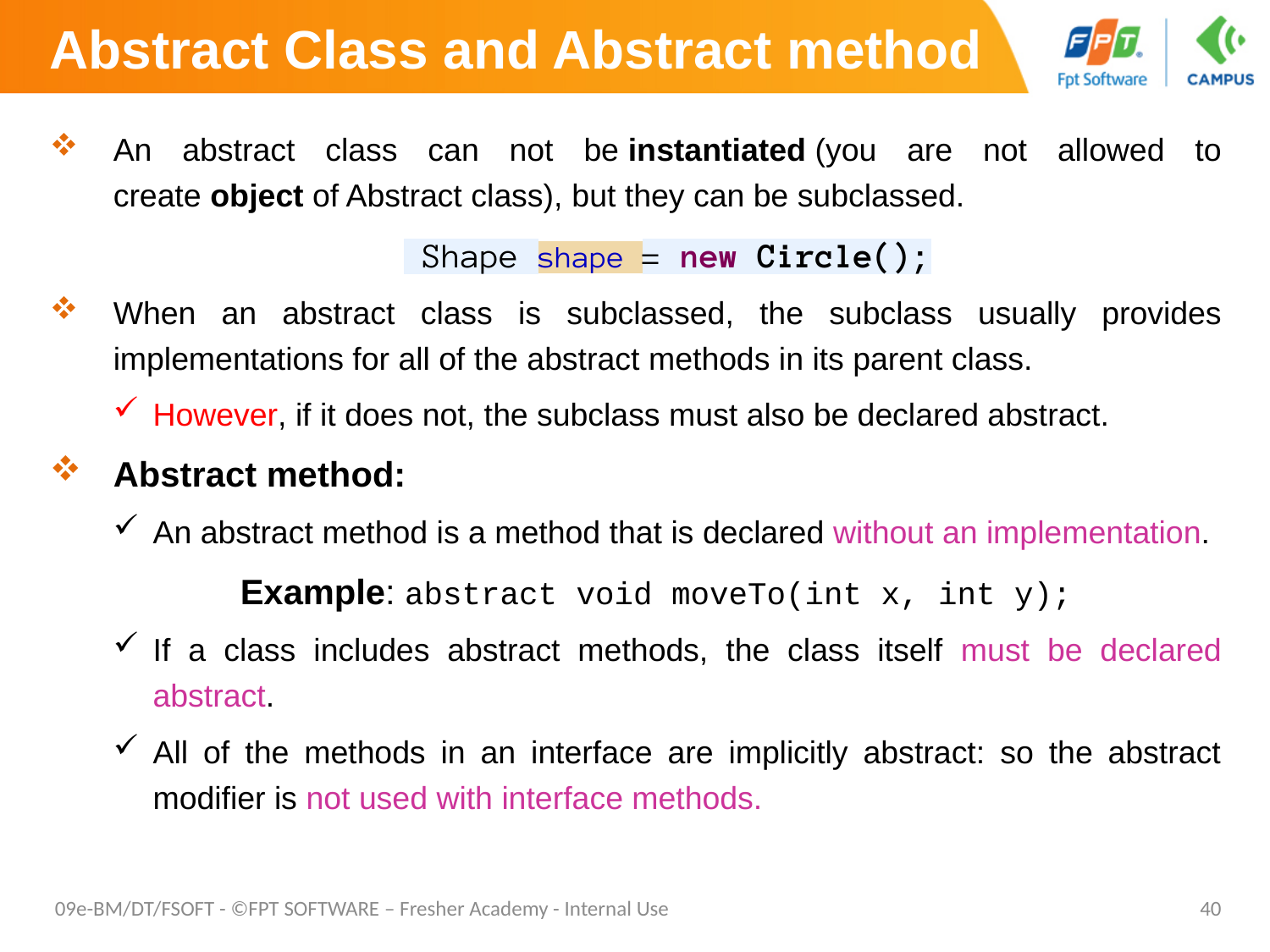

# Abstract Class and Abstract method
An abstract class can not be instantiated (you are not allowed to create object of Abstract class), but they can be subclassed.
 Shape shape = new Circle();
When an abstract class is subclassed, the subclass usually provides implementations for all of the abstract methods in its parent class.
However, if it does not, the subclass must also be declared abstract.
Abstract method:
An abstract method is a method that is declared without an implementation.
	Example: abstract void moveTo(int x, int y);
If a class includes abstract methods, the class itself must be declared abstract.
All of the methods in an interface are implicitly abstract: so the abstract modifier is not used with interface methods.
09e-BM/DT/FSOFT - ©FPT SOFTWARE – Fresher Academy - Internal Use
40